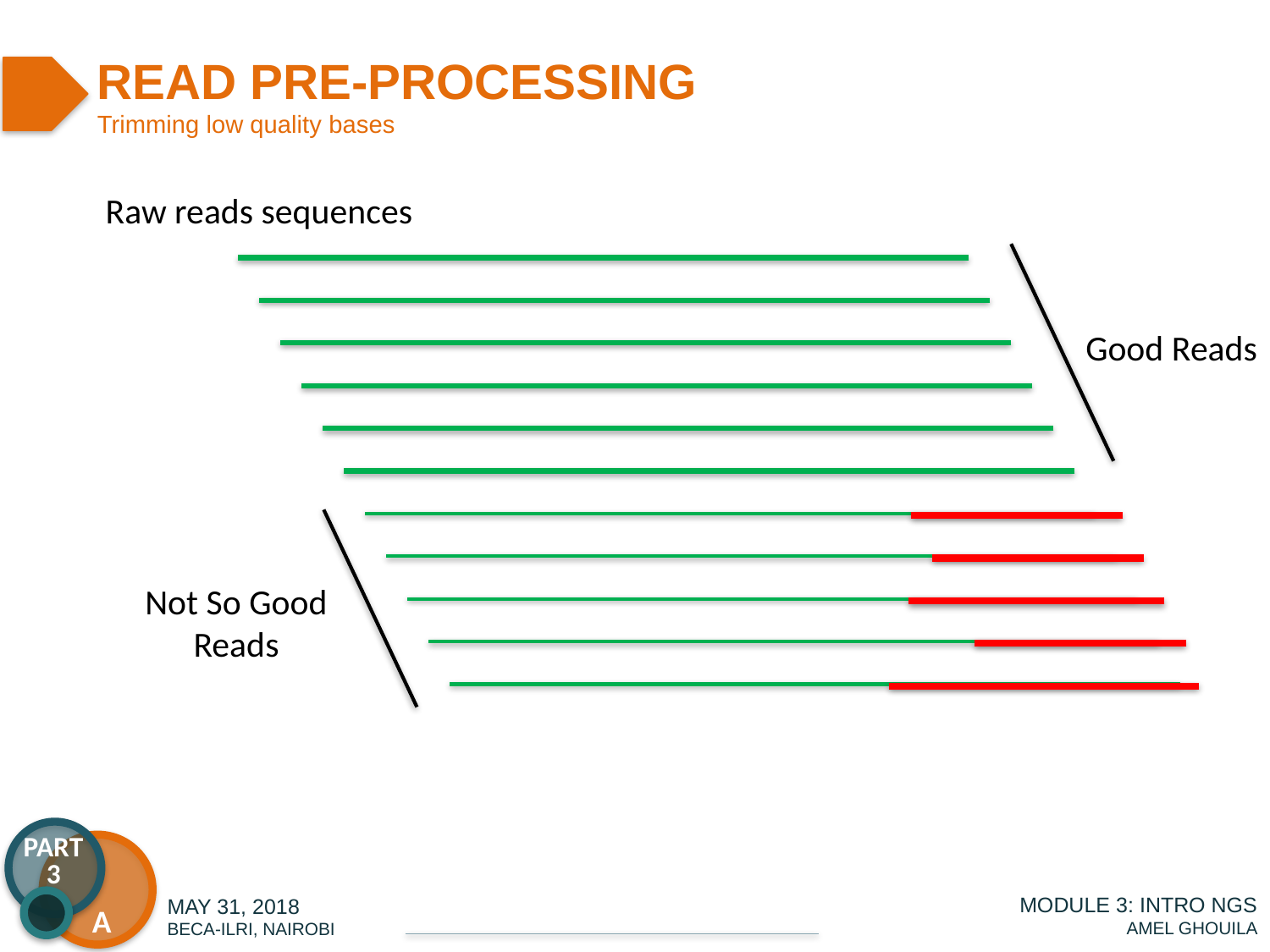

Raw Data
Raw Data
READ PRE-PROCESSING
Trimming low quality bases

Raw reads sequences
Good Reads
Not So Good
Reads

PART
3
A